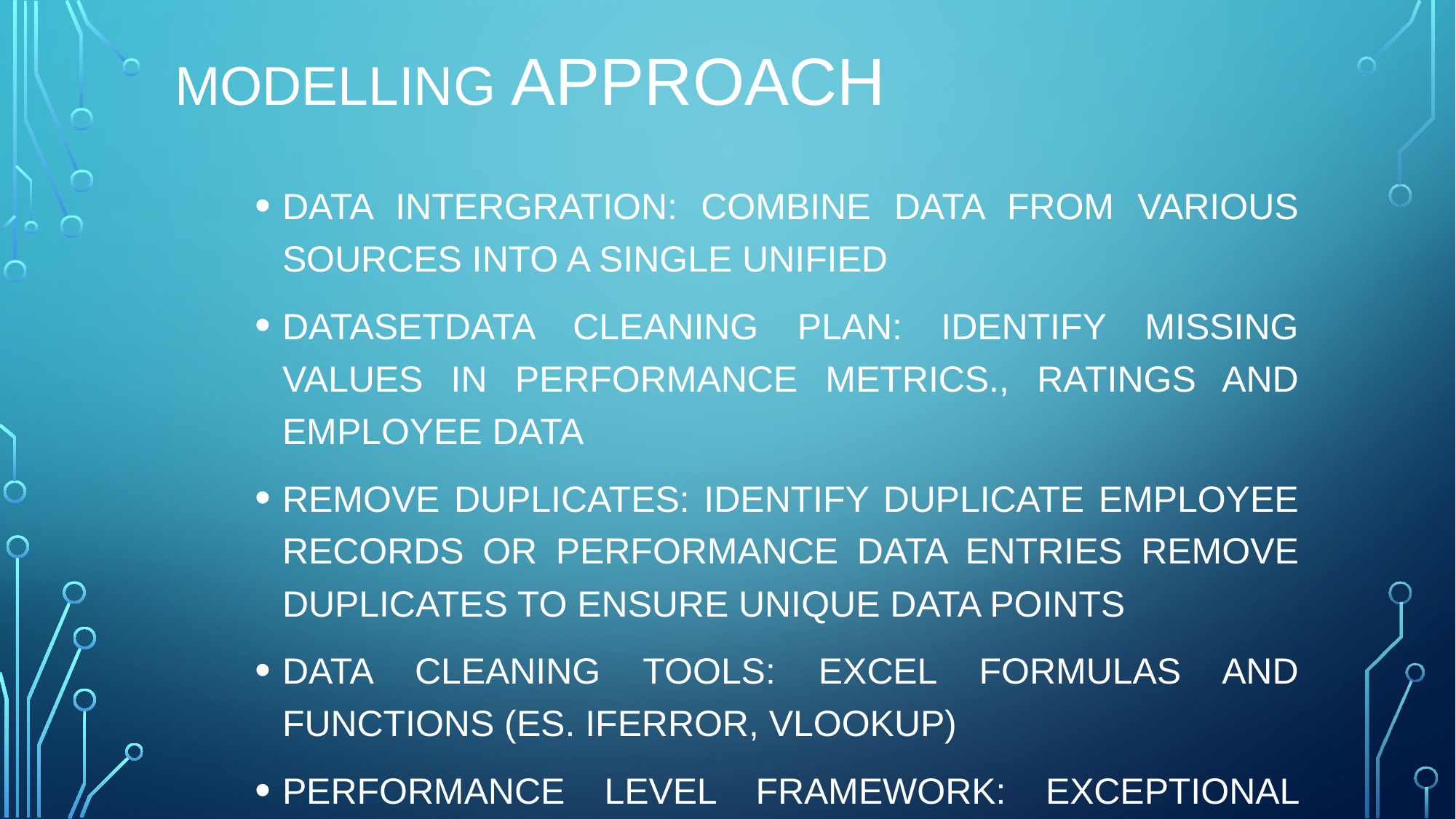

# MODELLING APPROACH
DATA INTERGRATION: COMBINE DATA FROM VARIOUS SOURCES INTO A SINGLE UNIFIED
DATASETDATA CLEANING PLAN: IDENTIFY MISSING VALUES IN PERFORMANCE METRICS., RATINGS AND EMPLOYEE DATA
REMOVE DUPLICATES: IDENTIFY DUPLICATE EMPLOYEE RECORDS OR PERFORMANCE DATA ENTRIES REMOVE DUPLICATES TO ENSURE UNIQUE DATA POINTS
DATA CLEANING TOOLS: EXCEL FORMULAS AND FUNCTIONS (ES. IFERROR, VLOOKUP)
PERFORMANCE LEVEL FRAMEWORK: EXCEPTIONAL STRONG MEETS EXPECTATIONS PIE CHART
VISUALIZATION: GRAPH